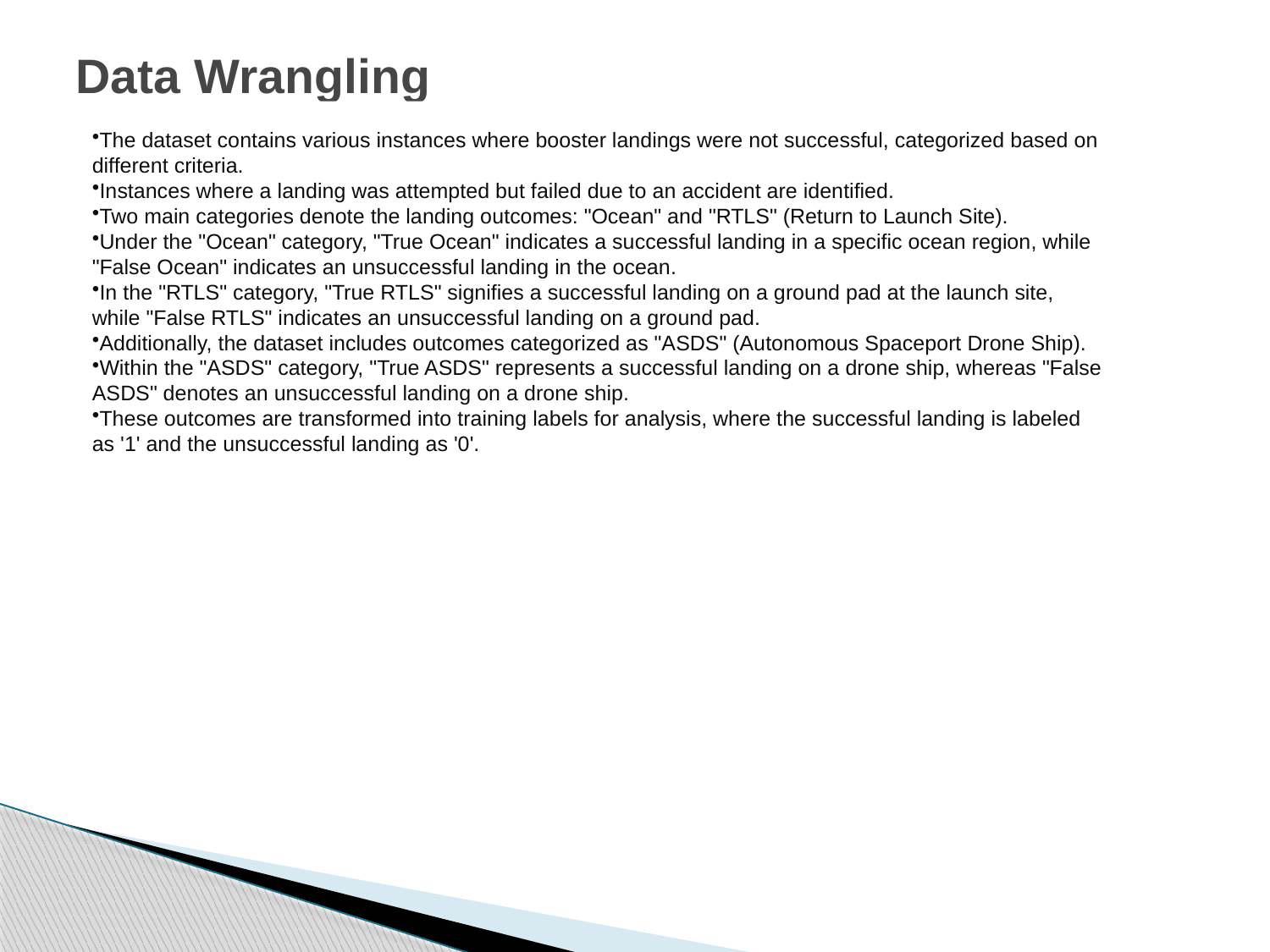

# Data Wrangling

The dataset contains various instances where booster landings were not successful, categorized based on different criteria.
Instances where a landing was attempted but failed due to an accident are identified.
Two main categories denote the landing outcomes: "Ocean" and "RTLS" (Return to Launch Site).
Under the "Ocean" category, "True Ocean" indicates a successful landing in a specific ocean region, while "False Ocean" indicates an unsuccessful landing in the ocean.
In the "RTLS" category, "True RTLS" signifies a successful landing on a ground pad at the launch site, while "False RTLS" indicates an unsuccessful landing on a ground pad.
Additionally, the dataset includes outcomes categorized as "ASDS" (Autonomous Spaceport Drone Ship).
Within the "ASDS" category, "True ASDS" represents a successful landing on a drone ship, whereas "False ASDS" denotes an unsuccessful landing on a drone ship.
These outcomes are transformed into training labels for analysis, where the successful landing is labeled as '1' and the unsuccessful landing as '0'.